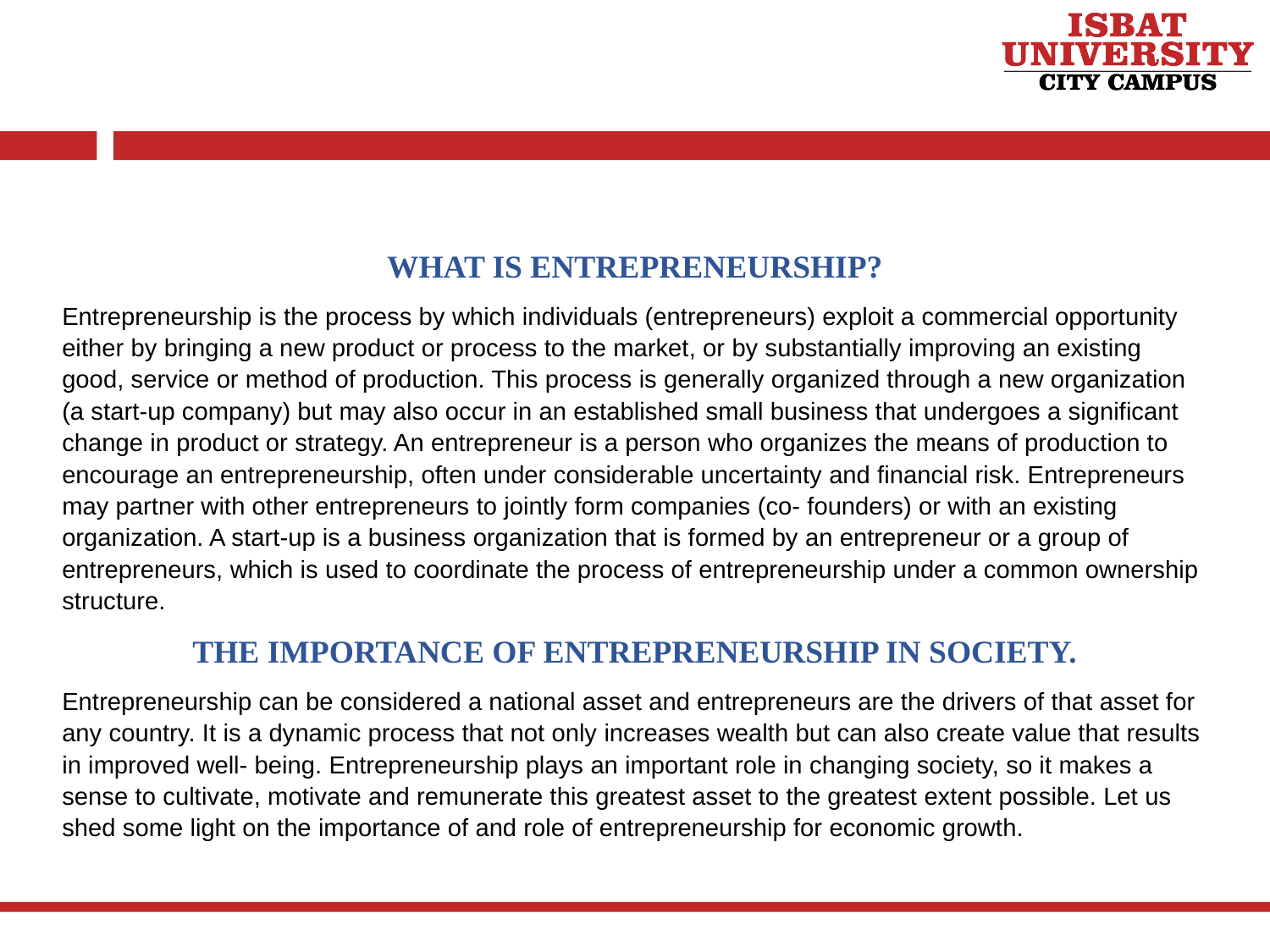

WHAT IS ENTREPRENEURSHIP?
Entrepreneurship is the process by which individuals (entrepreneurs) exploit a commercial opportunity either by bringing a new product or process to the market, or by substantially improving an existing good, service or method of production. This process is generally organized through a new organization (a start-up company) but may also occur in an established small business that undergoes a significant change in product or strategy. An entrepreneur is a person who organizes the means of production to encourage an entrepreneurship, often under considerable uncertainty and financial risk. Entrepreneurs may partner with other entrepreneurs to jointly form companies (co- founders) or with an existing organization. A start-up is a business organization that is formed by an entrepreneur or a group of entrepreneurs, which is used to coordinate the process of entrepreneurship under a common ownership structure.
THE IMPORTANCE OF ENTREPRENEURSHIP IN SOCIETY.
Entrepreneurship can be considered a national asset and entrepreneurs are the drivers of that asset for any country. It is a dynamic process that not only increases wealth but can also create value that results in improved well- being. Entrepreneurship plays an important role in changing society, so it makes a sense to cultivate, motivate and remunerate this greatest asset to the greatest extent possible. Let us shed some light on the importance of and role of entrepreneurship for economic growth.